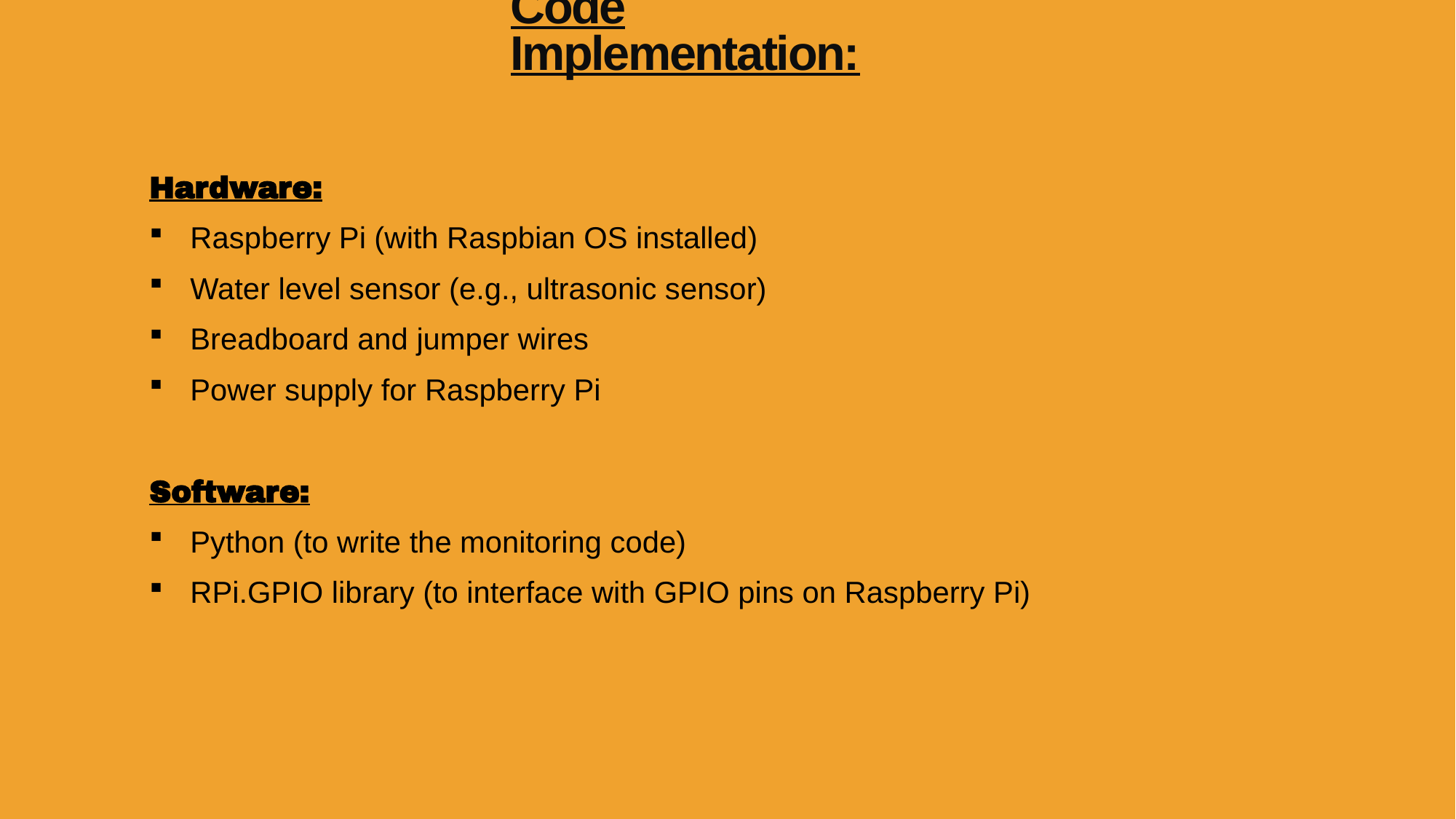

# Code Implementation:
Hardware:
Raspberry Pi (with Raspbian OS installed)
Water level sensor (e.g., ultrasonic sensor)
Breadboard and jumper wires
Power supply for Raspberry Pi

Software:
Python (to write the monitoring code)
RPi.GPIO library (to interface with GPIO pins on Raspberry Pi)